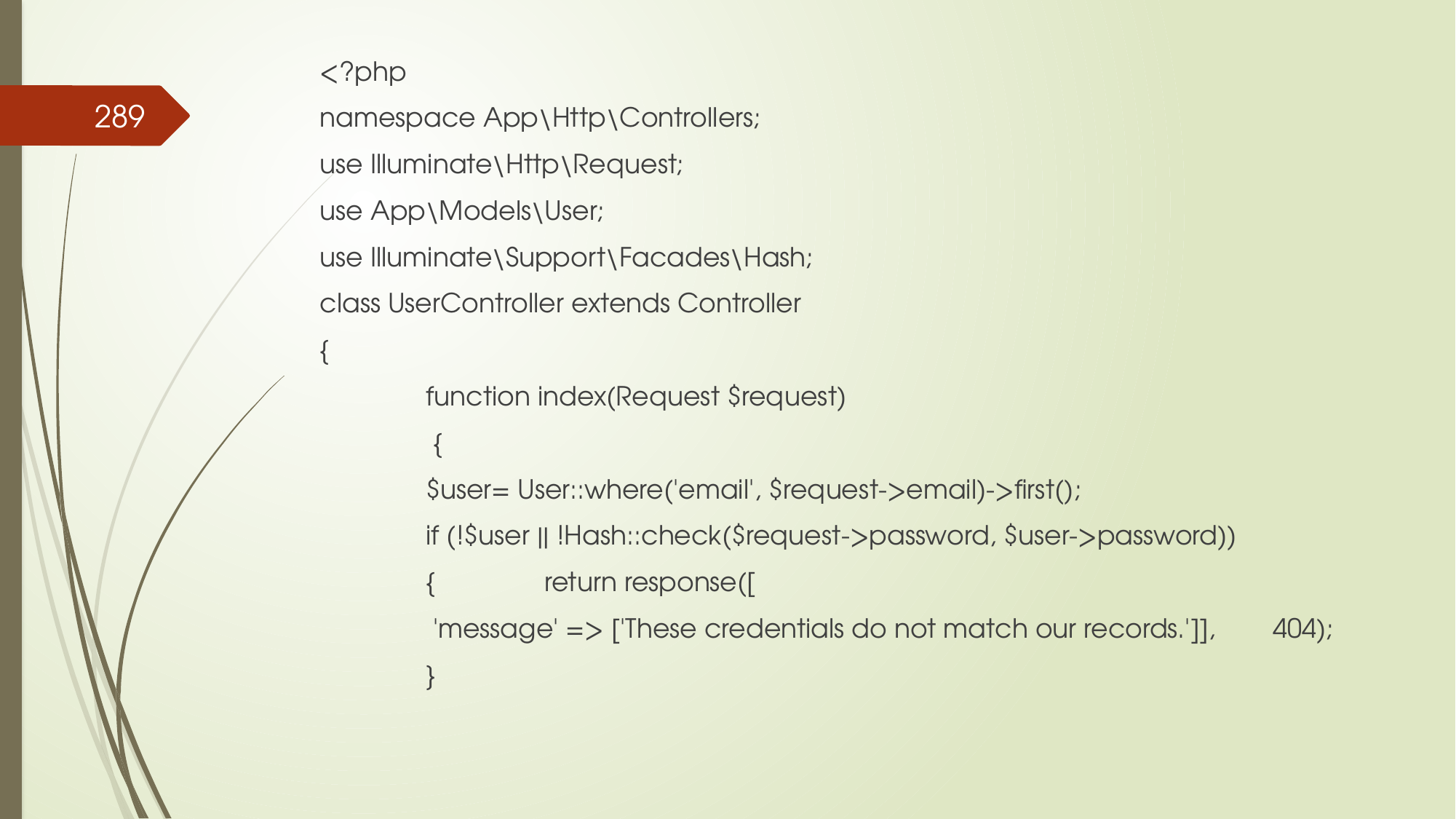

<?php
namespace App\Http\Controllers;
use Illuminate\Http\Request;
use App\Models\User;
use Illuminate\Support\Facades\Hash;
class UserController extends Controller
{
	function index(Request $request)
	 {
		$user= User::where('email', $request->email)->first();
		if (!$user || !Hash::check($request->password, $user->password))
		{               return response([
				 'message' => ['These credentials do not match our records.']], 				404);
		}
289